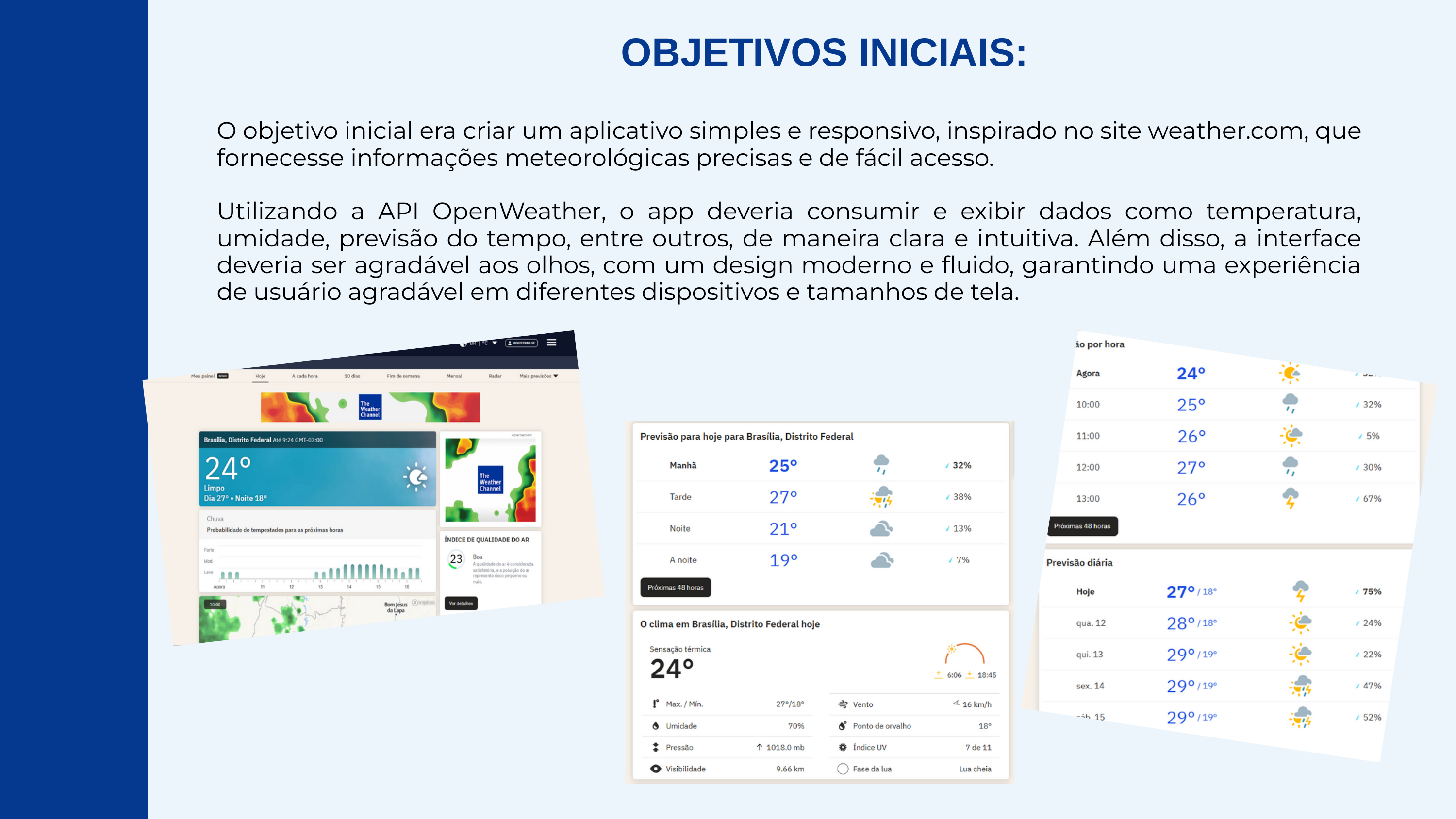

OBJETIVOS INICIAIS:
O objetivo inicial era criar um aplicativo simples e responsivo, inspirado no site weather.com, que fornecesse informações meteorológicas precisas e de fácil acesso.

Utilizando a API OpenWeather, o app deveria consumir e exibir dados como temperatura, umidade, previsão do tempo, entre outros, de maneira clara e intuitiva. Além disso, a interface deveria ser agradável aos olhos, com um design moderno e fluido, garantindo uma experiência de usuário agradável em diferentes dispositivos e tamanhos de tela.